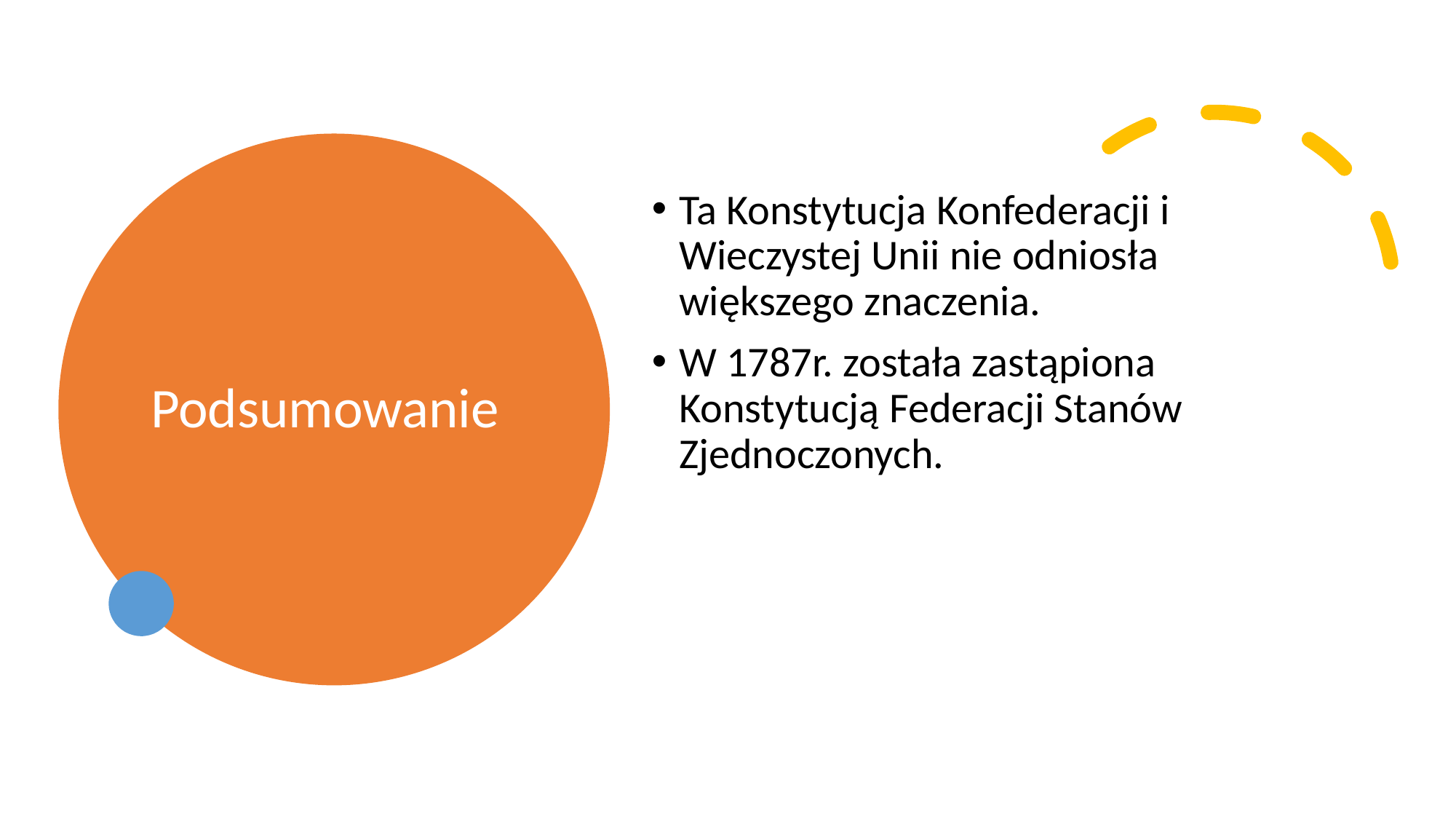

# Podsumowanie
Ta Konstytucja Konfederacji i Wieczystej Unii nie odniosła większego znaczenia.
W 1787r. została zastąpiona Konstytucją Federacji Stanów Zjednoczonych.